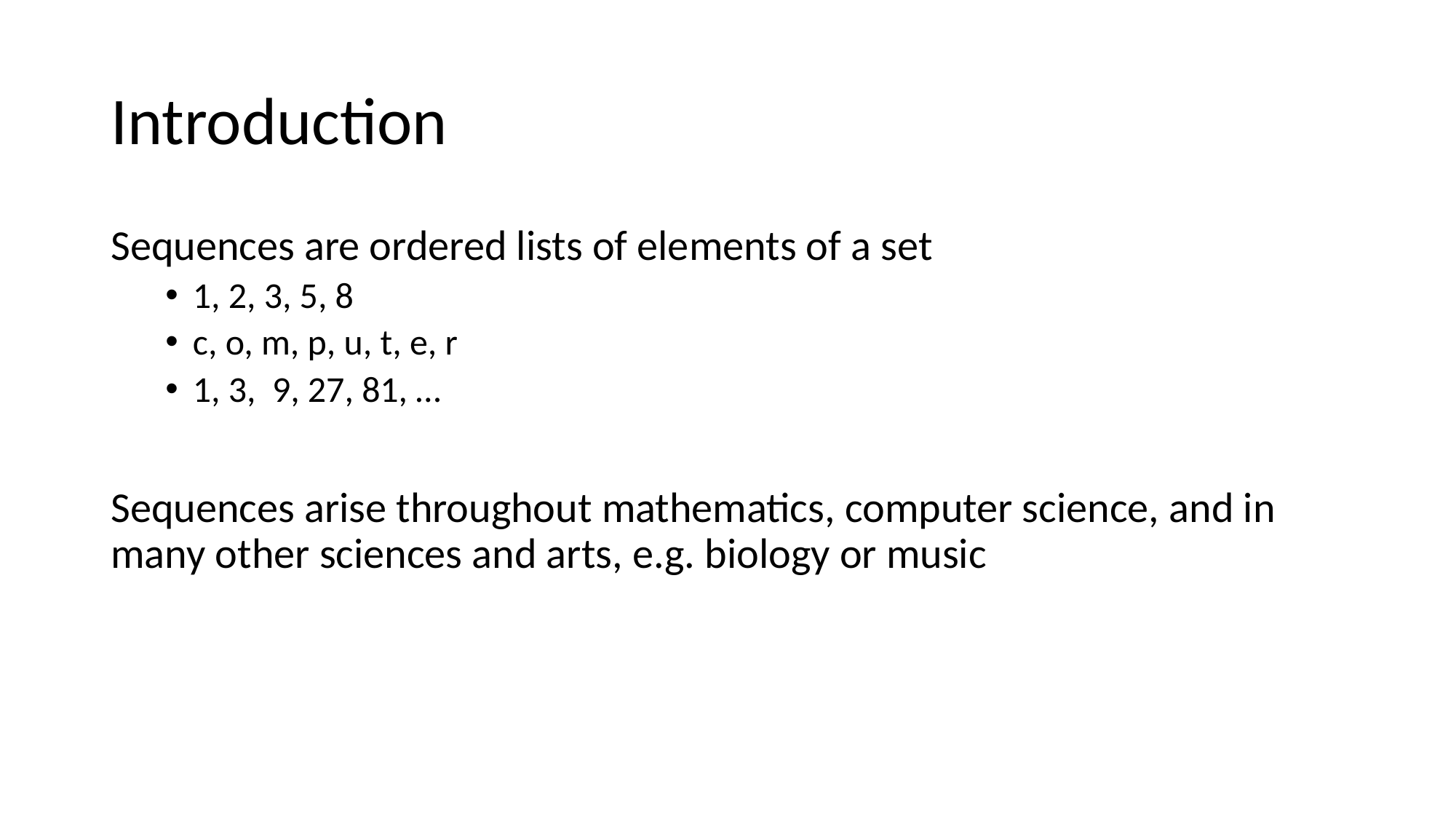

# Introduction
Sequences are ordered lists of elements of a set
1, 2, 3, 5, 8
c, o, m, p, u, t, e, r
1, 3,  9, 27, 81, …

Sequences arise throughout mathematics, computer science, and in many other sciences and arts, e.g. biology or music